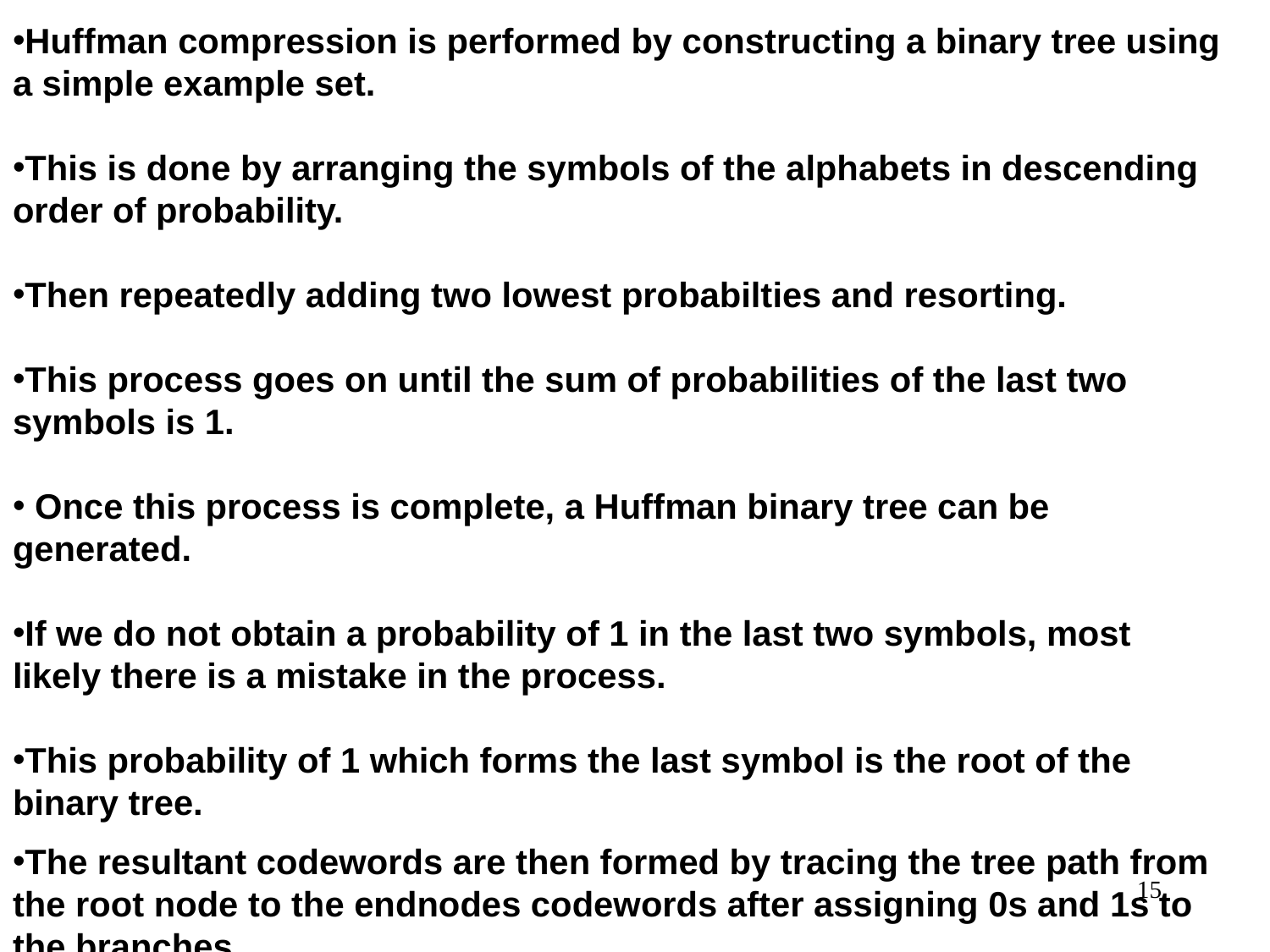

Huffman compression is performed by constructing a binary tree using a simple example set.

This is done by arranging the symbols of the alphabets in descending order of probability.

Then repeatedly adding two lowest probabilties and resorting.

This process goes on until the sum of probabilities of the last two symbols is 1.

 Once this process is complete, a Huffman binary tree can be generated.

If we do not obtain a probability of 1 in the last two symbols, most likely there is a mistake in the process.

This probability of 1 which forms the last symbol is the root of the binary tree.

The resultant codewords are then formed by tracing the tree path from the root node to the endnodes codewords after assigning 0s and 1s to the branches.
15